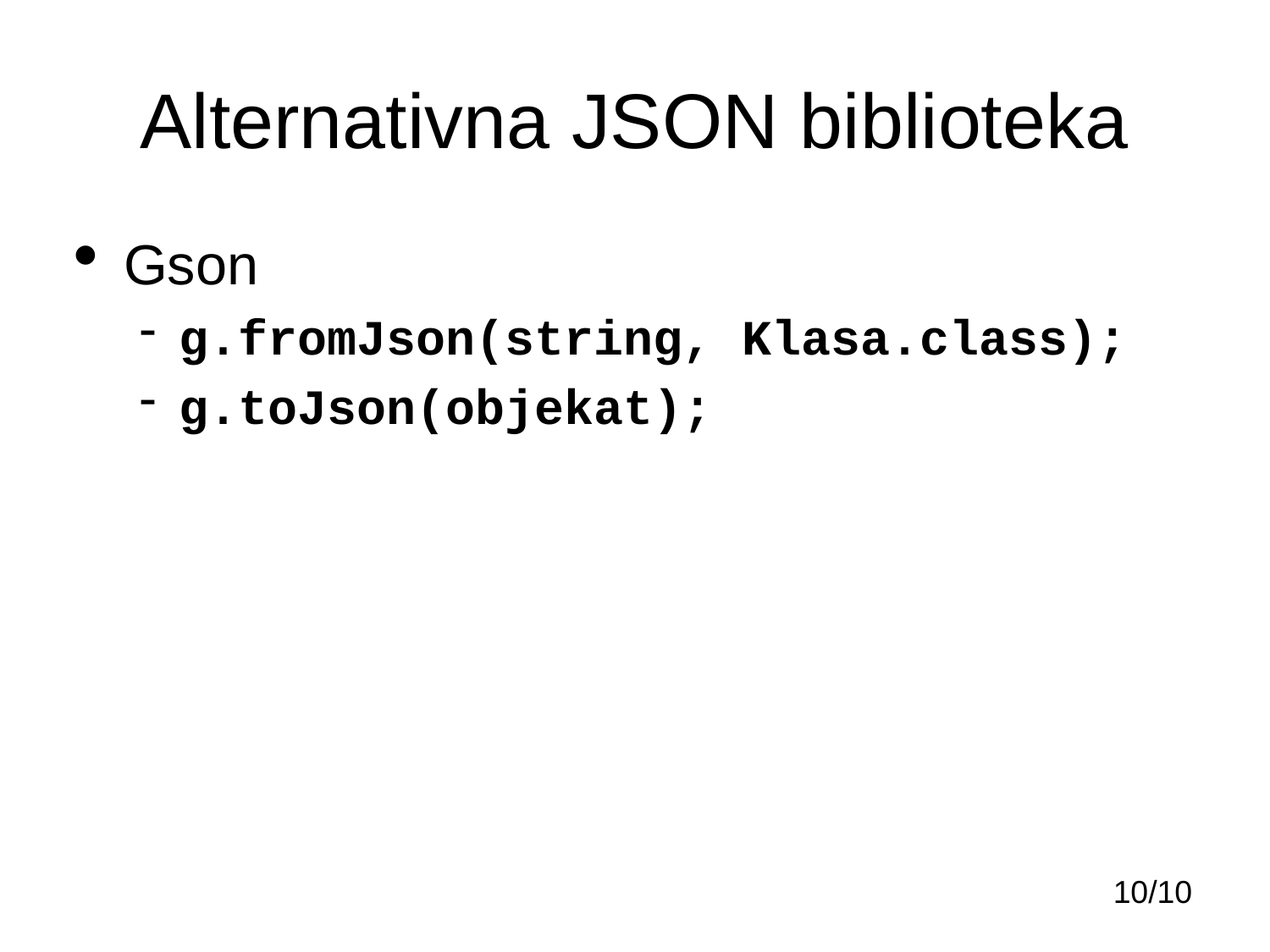

# Alternativna JSON biblioteka
Gson
g.fromJson(string, Klasa.class);
g.toJson(objekat);